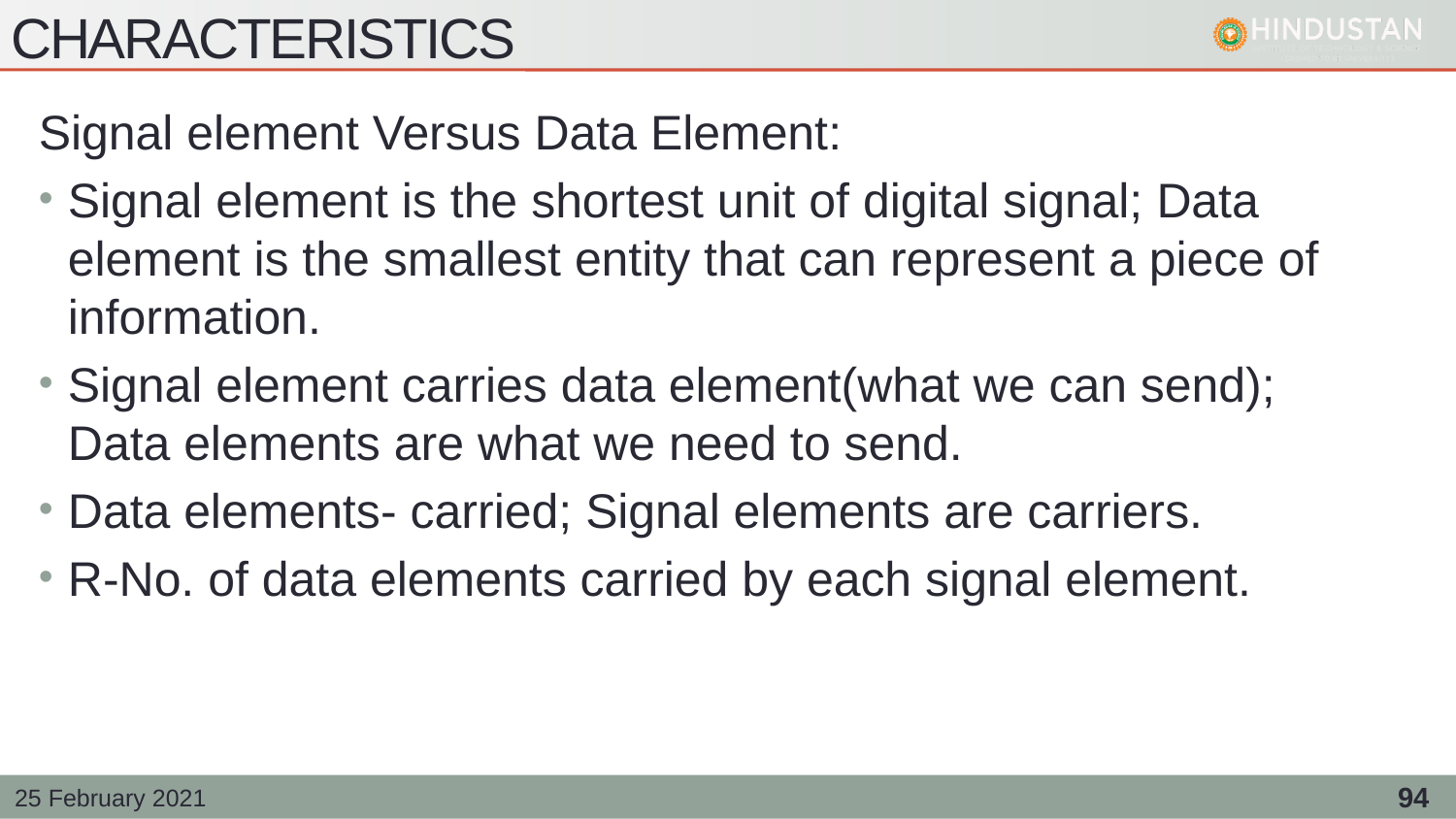

# characteristics
Signal element Versus Data Element:
Signal element is the shortest unit of digital signal; Data element is the smallest entity that can represent a piece of information.
Signal element carries data element(what we can send); Data elements are what we need to send.
Data elements- carried; Signal elements are carriers.
R-No. of data elements carried by each signal element.

25 February 2021

94